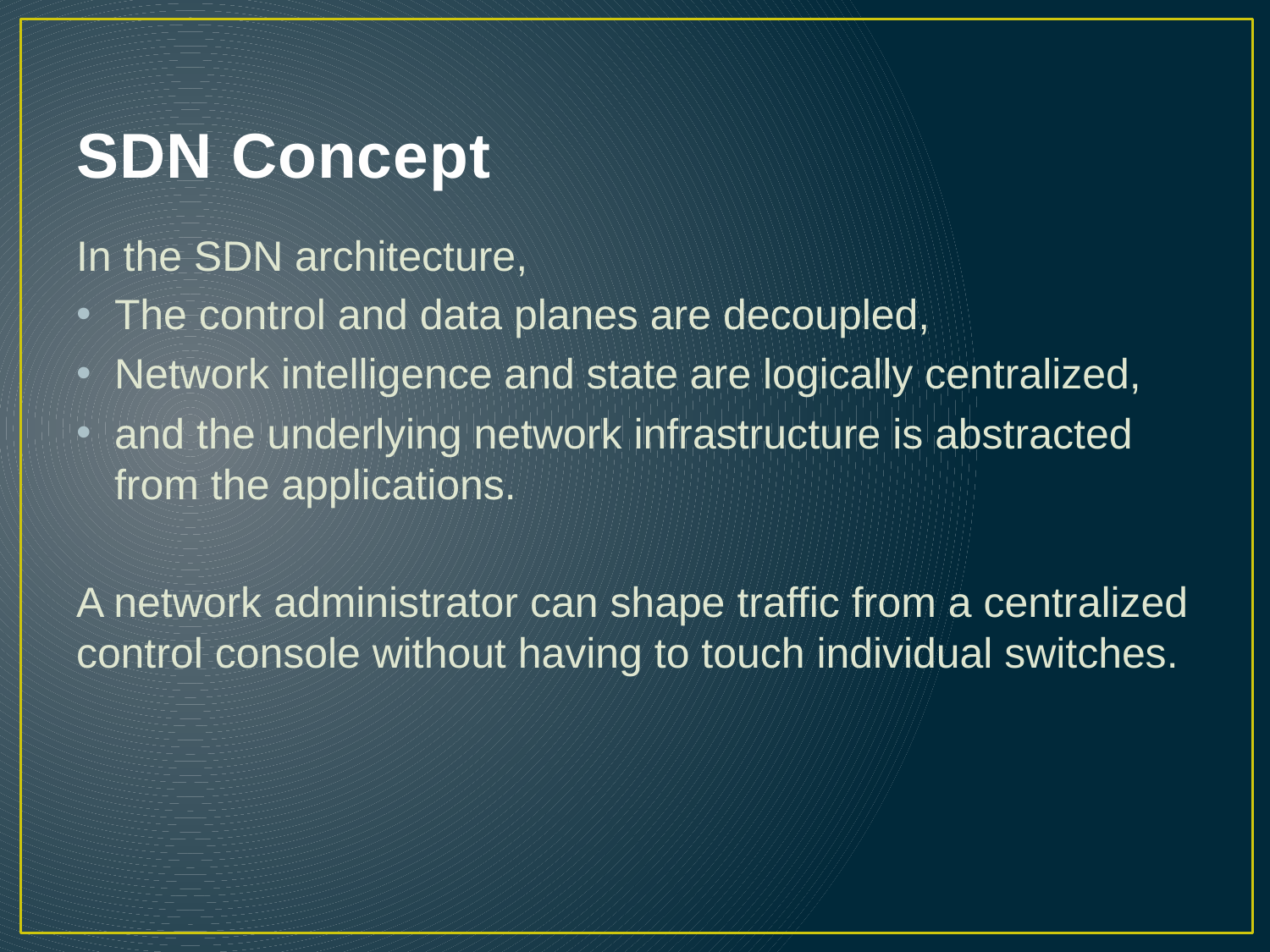

# SDN Concept
In the SDN architecture,
The control and data planes are decoupled,
Network intelligence and state are logically centralized,
and the underlying network infrastructure is abstracted from the applications.

A network administrator can shape traffic from a centralized control console without having to touch individual switches.